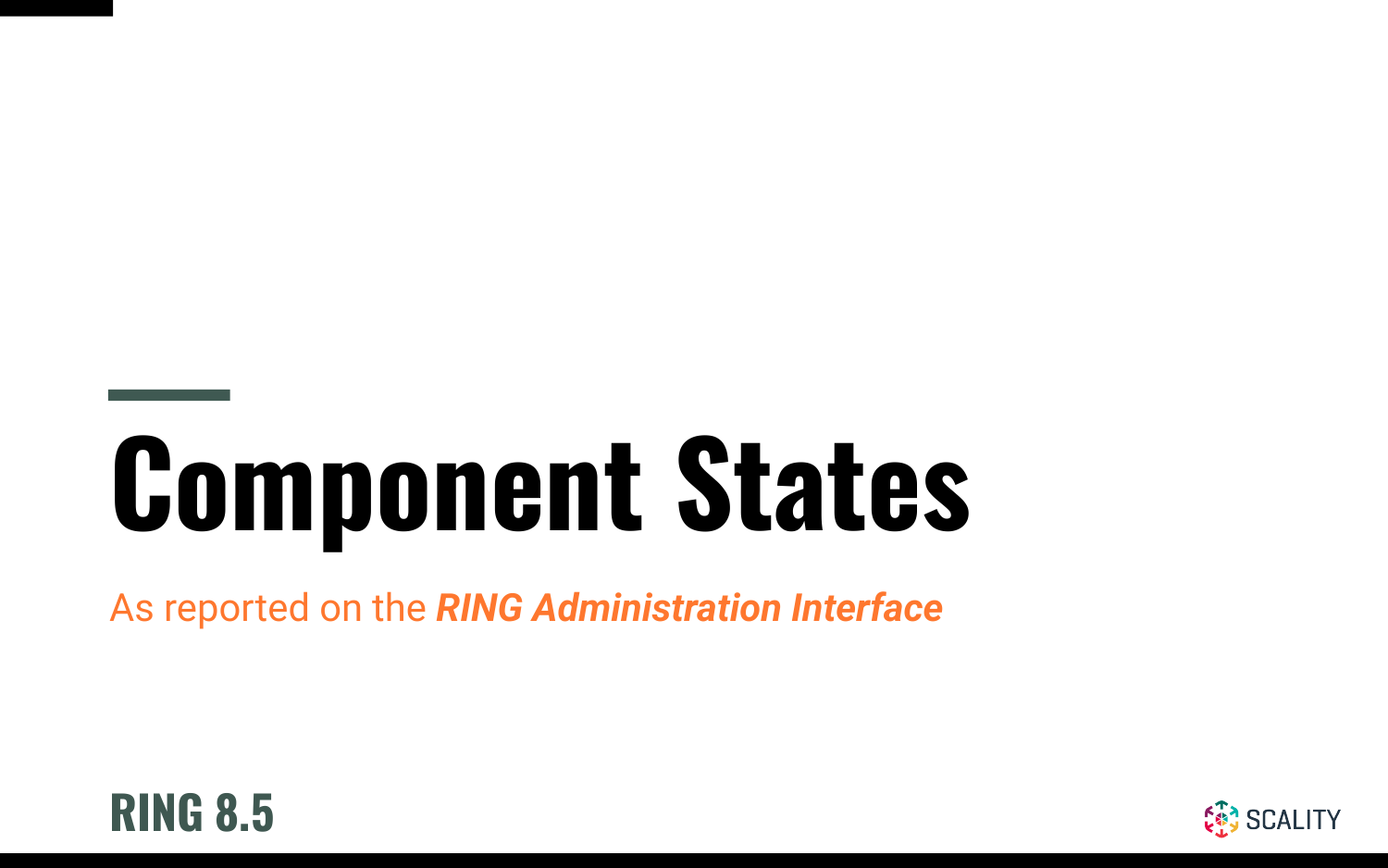

# Component States
As reported on the RING Administration Interface
RING 8.5